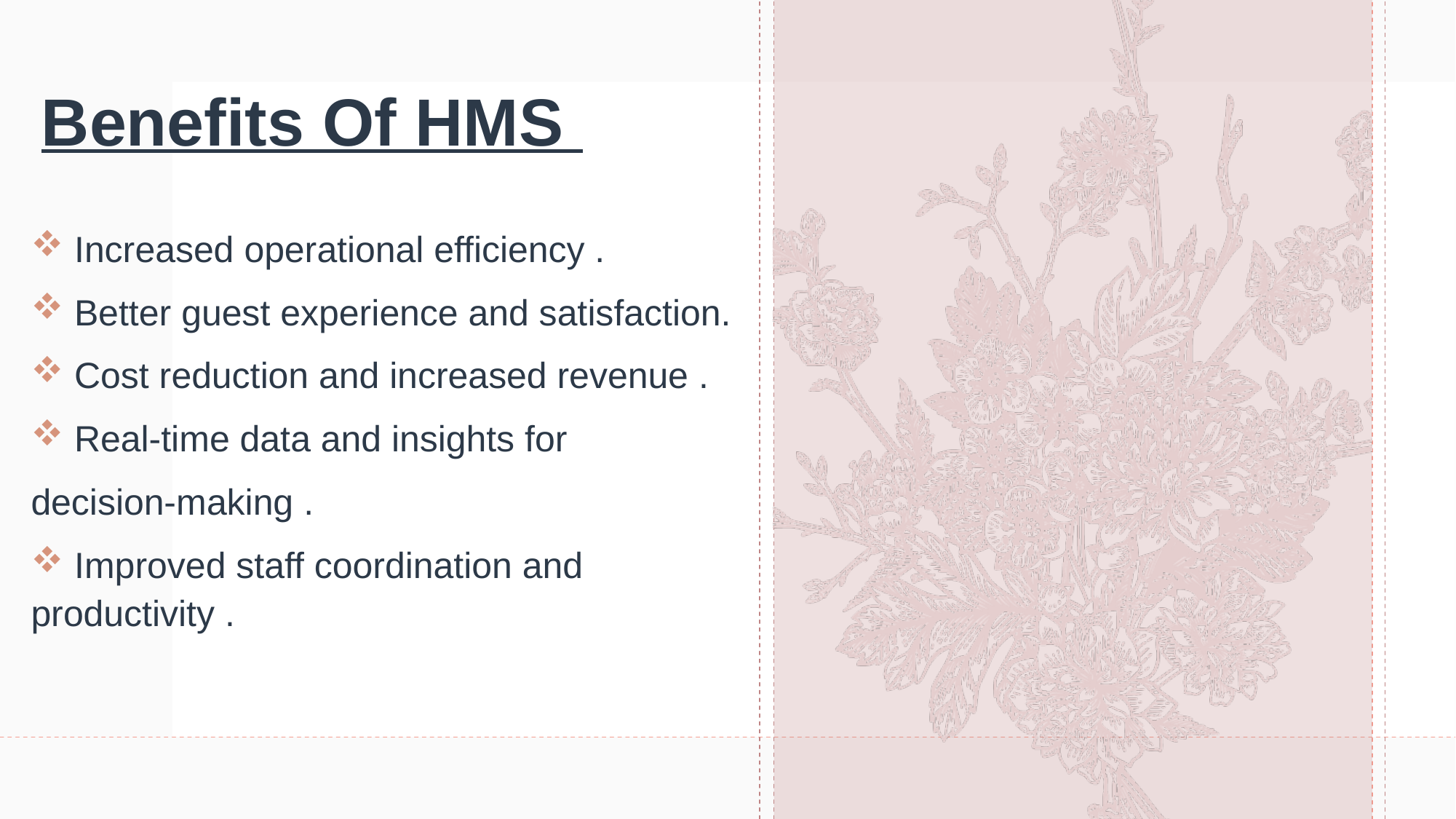

# Benefits Of HMS
 Increased operational efficiency .
 Better guest experience and satisfaction.
 Cost reduction and increased revenue .
 Real-time data and insights for
decision-making .
 Improved staff coordination and productivity .